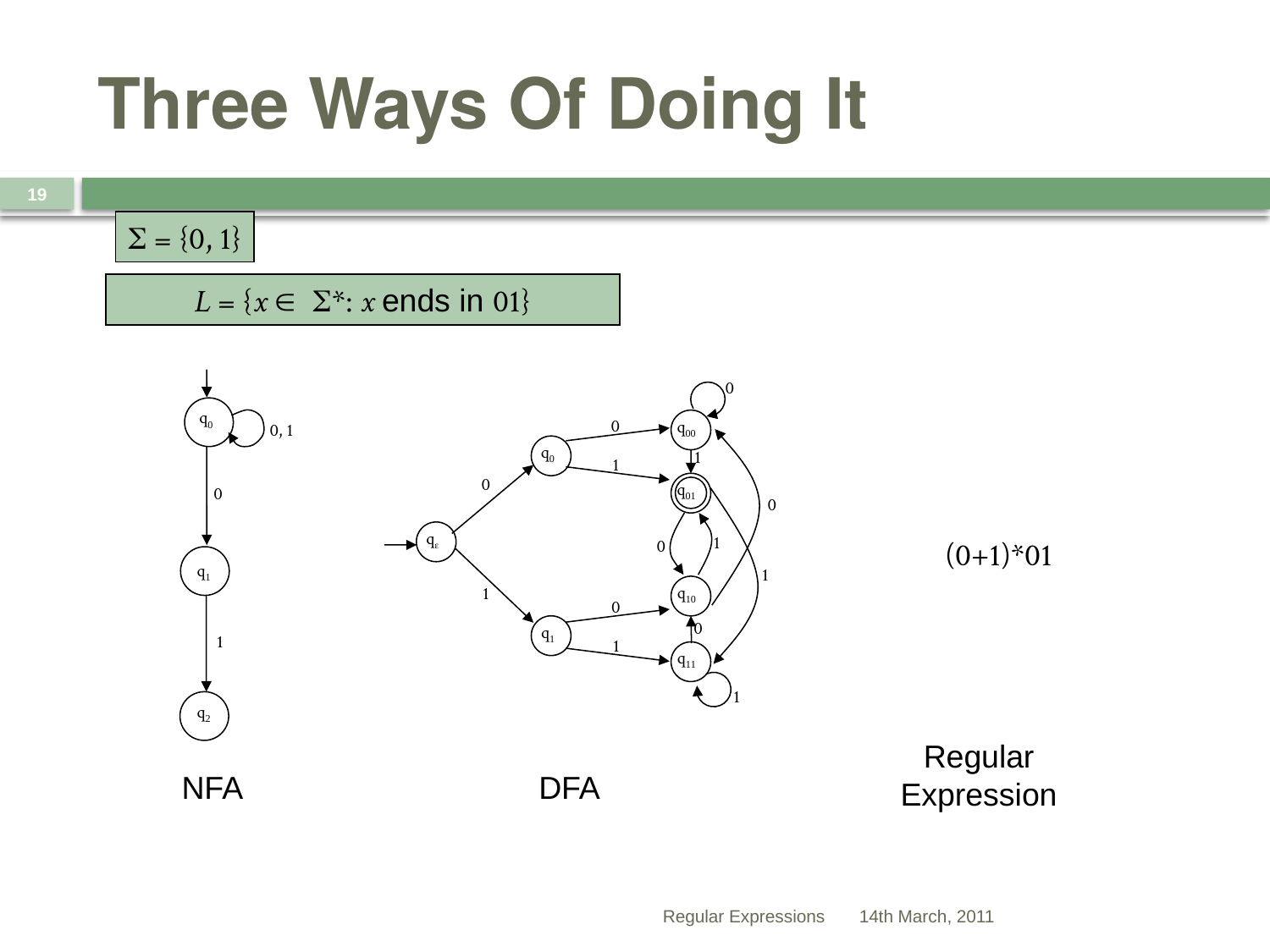

# Three Ways Of Doing It
19
Σ = {0, 1}
L = {x ∈ Σ*: x ends in 01}

q0

0, 1
0

q1
1

q2

0

1
0

1
0
1
0

1
0
q00

1

q01

q10

0

1
q11

q0

0

1
q1

qε

(0+1)*01
Regular
Expression
NFA
DFA
Regular Expressions
14th March, 2011